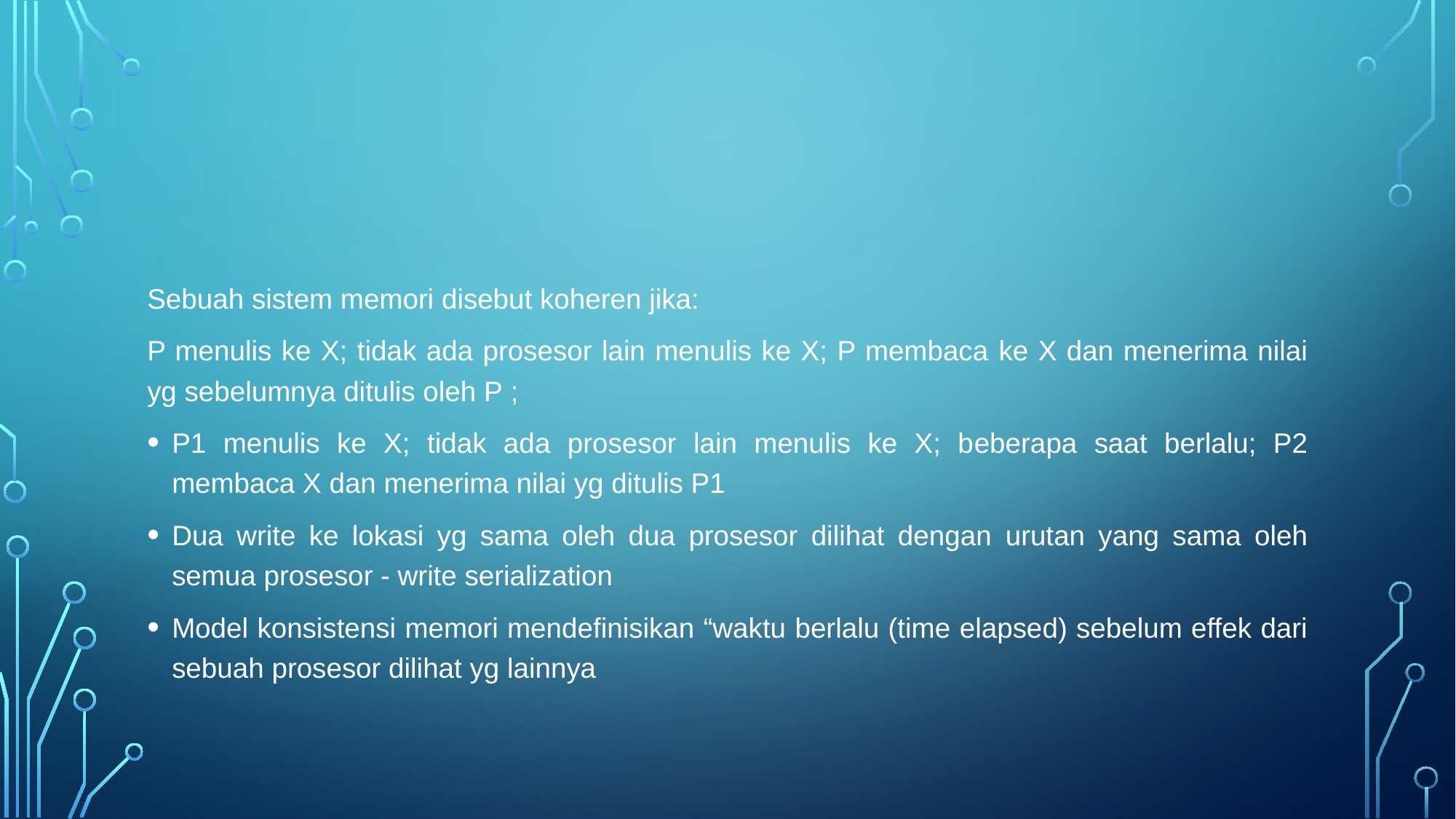

#
Sebuah sistem memori disebut koheren jika:
P menulis ke X; tidak ada prosesor lain menulis ke X; P membaca ke X dan menerima nilai yg sebelumnya ditulis oleh P ;
P1 menulis ke X; tidak ada prosesor lain menulis ke X; beberapa saat berlalu; P2 membaca X dan menerima nilai yg ditulis P1
Dua write ke lokasi yg sama oleh dua prosesor dilihat dengan urutan yang sama oleh semua prosesor - write serialization
Model konsistensi memori mendefinisikan “waktu berlalu (time elapsed) sebelum effek dari sebuah prosesor dilihat yg lainnya